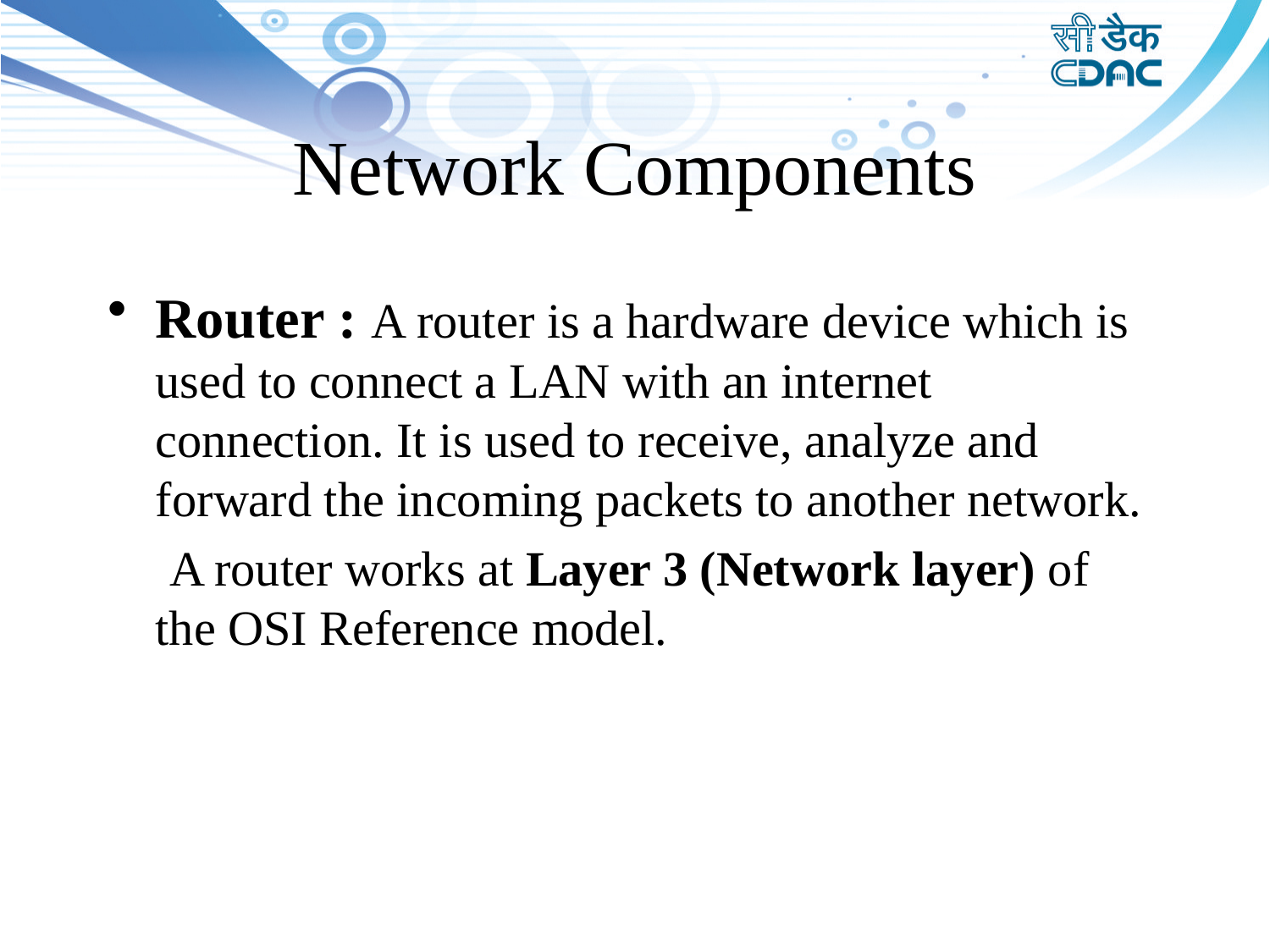

# Network Components
Router : A router is a hardware device which is used to connect a LAN with an internet connection. It is used to receive, analyze and forward the incoming packets to another network.
     A router works at Layer 3 (Network layer) of the OSI Reference model.